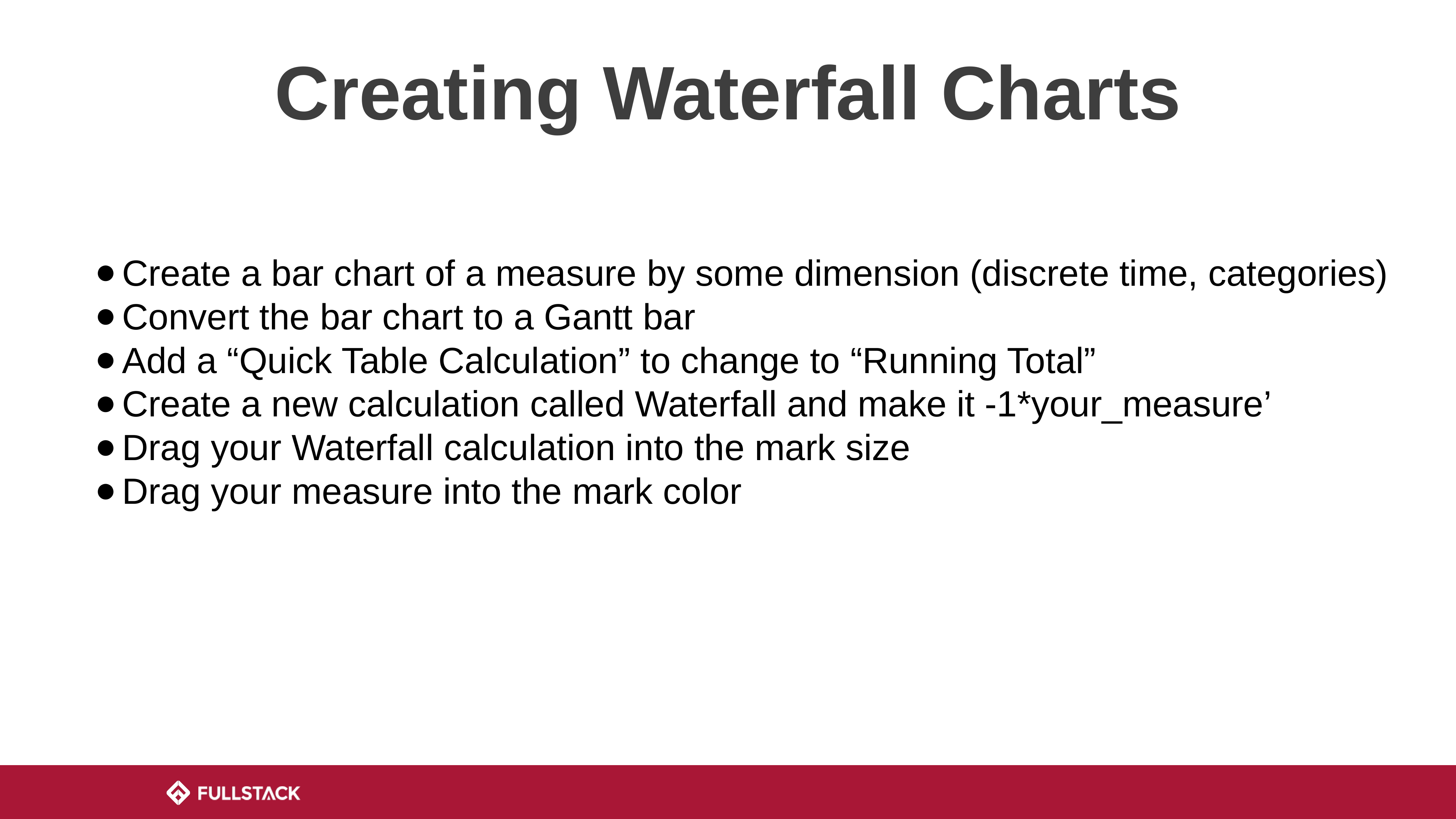

Creating Waterfall Charts
Create a bar chart of a measure by some dimension (discrete time, categories)
Convert the bar chart to a Gantt bar
Add a “Quick Table Calculation” to change to “Running Total”
Create a new calculation called Waterfall and make it -1*your_measure’
Drag your Waterfall calculation into the mark size
Drag your measure into the mark color